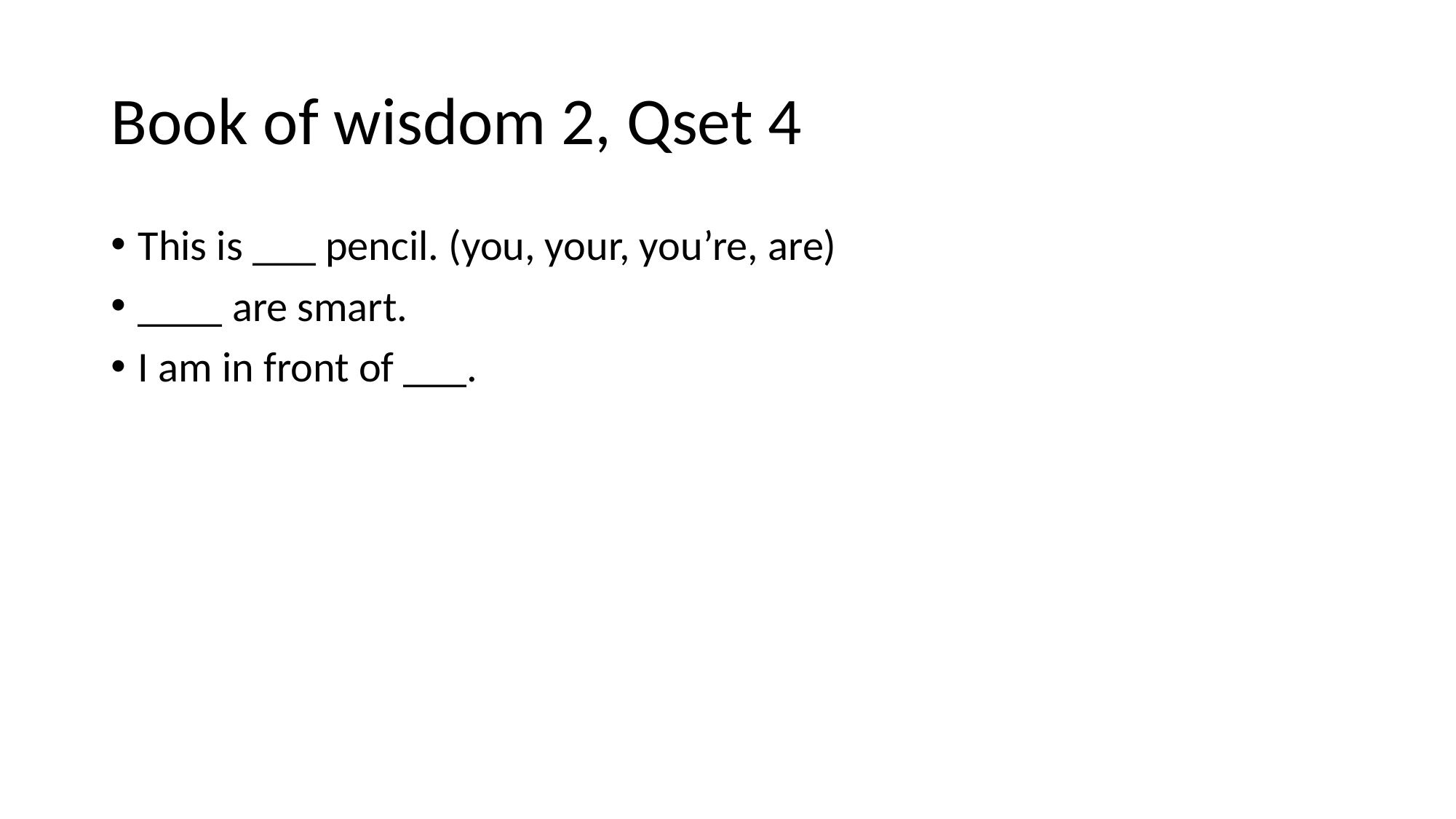

# Book of wisdom 2, Qset 4
This is ___ pencil. (you, your, you’re, are)
____ are smart.
I am in front of ___.